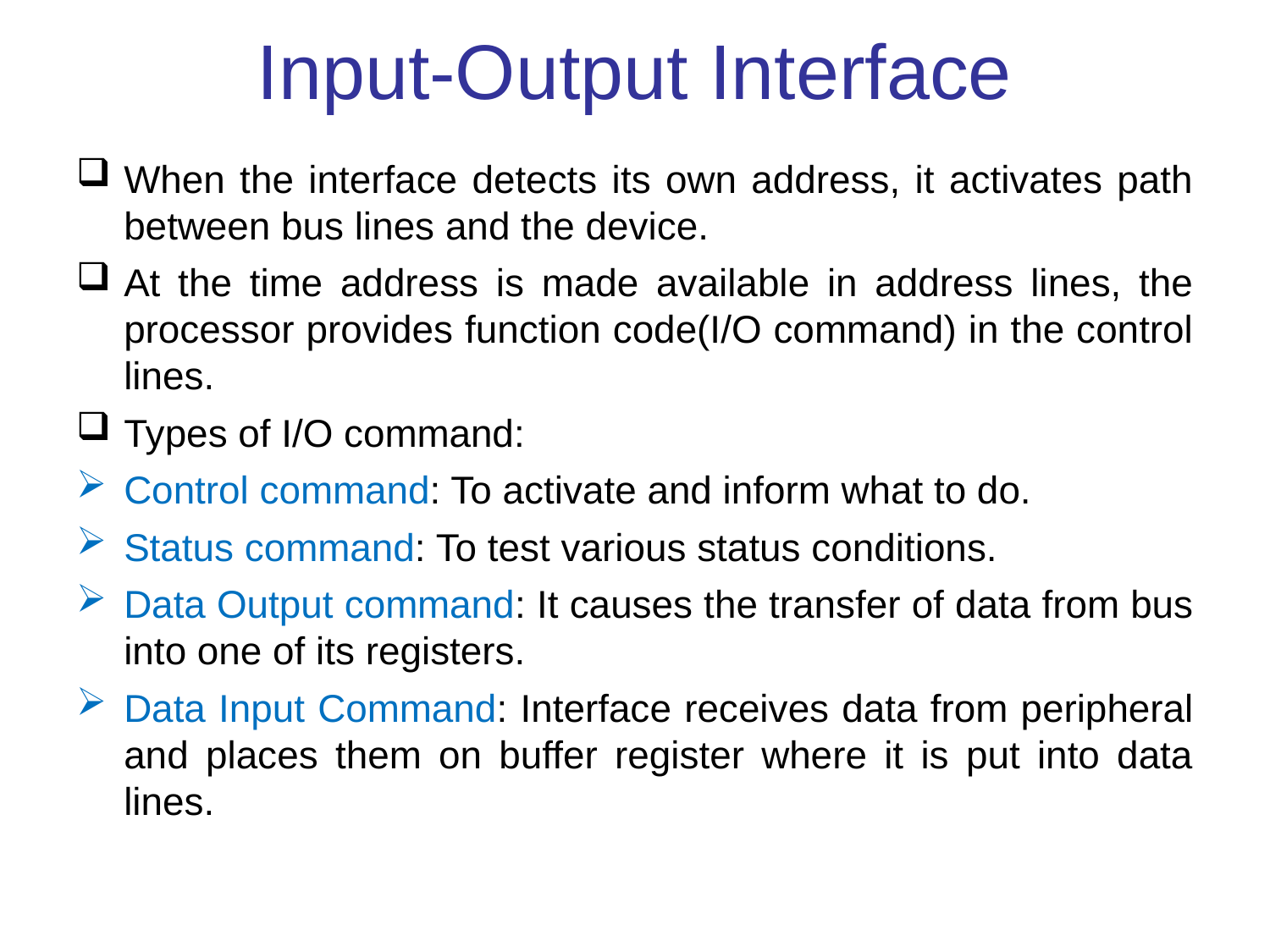

# Input-Output Interface
When the interface detects its own address, it activates path between bus lines and the device.
At the time address is made available in address lines, the processor provides function code(I/O command) in the control lines.
Types of I/O command:
Control command: To activate and inform what to do.
Status command: To test various status conditions.
Data Output command: It causes the transfer of data from bus into one of its registers.
Data Input Command: Interface receives data from peripheral and places them on buffer register where it is put into data lines.